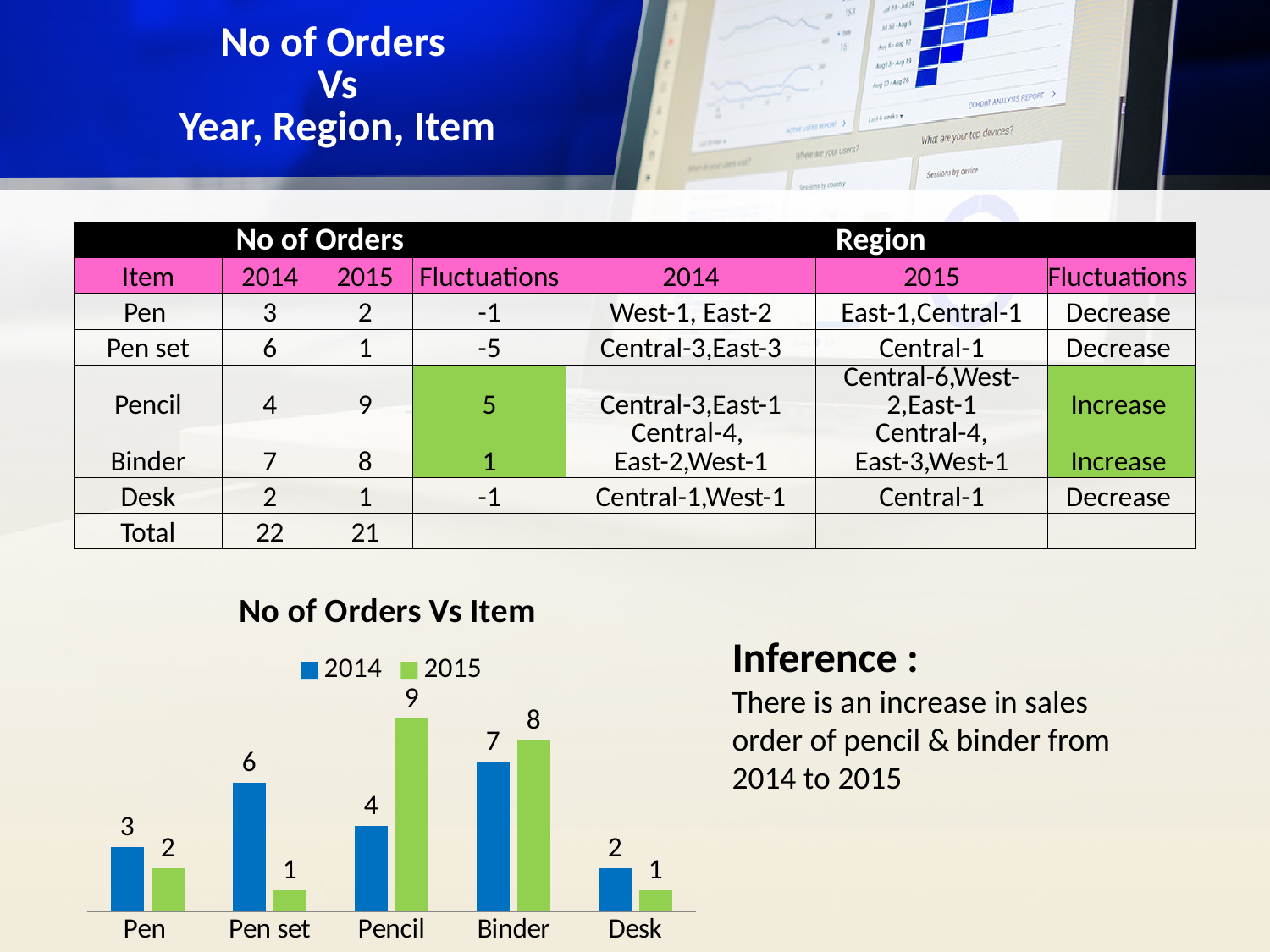

# No of Orders Vs Year, Region, Item
| No of Orders |  |  |  | Region |  |  |
| --- | --- | --- | --- | --- | --- | --- |
| Item | 2014 | 2015 | Fluctuations | 2014 | 2015 | Fluctuations |
| Pen | 3 | 2 | -1 | West-1, East-2 | East-1,Central-1 | Decrease |
| Pen set | 6 | 1 | -5 | Central-3,East-3 | Central-1 | Decrease |
| Pencil | 4 | 9 | 5 | Central-3,East-1 | Central-6,West-2,East-1 | Increase |
| Binder | 7 | 8 | 1 | Central-4, East-2,West-1 | Central-4, East-3,West-1 | Increase |
| Desk | 2 | 1 | -1 | Central-1,West-1 | Central-1 | Decrease |
| Total | 22 | 21 |  |  |  |  |

### Chart: No of Orders Vs Item

| Category |  |  |
|---|---|---|
| Pen  | 3.0 | 2.0 |
| Pen set | 6.0 | 1.0 |
| Pencil | 4.0 | 9.0 |
| Binder | 7.0 | 8.0 |
| Desk | 2.0 | 1.0 |
Inference :
There is an increase in sales order of pencil & binder from 2014 to 2015